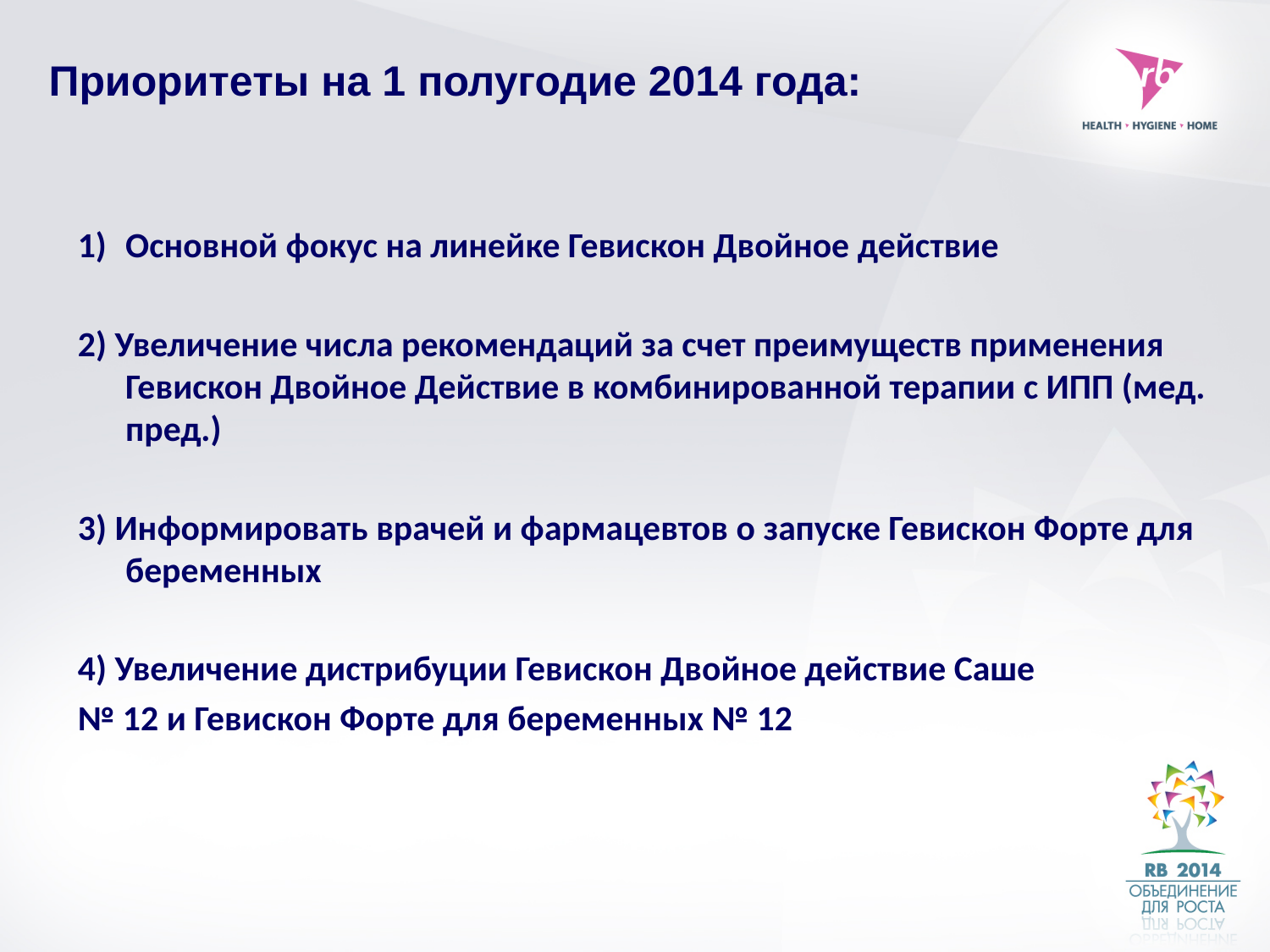

# Приоритеты на 1 полугодие 2014 года:
Основной фокус на линейке Гевискон Двойное действие

2) Увеличение числа рекомендаций за счет преимуществ применения Гевискон Двойное Действие в комбинированной терапии с ИПП (мед. пред.)

3) Информировать врачей и фармацевтов о запуске Гевискон Форте для беременных

4) Увеличение дистрибуции Гевискон Двойное действие Саше
№ 12 и Гевискон Форте для беременных № 12